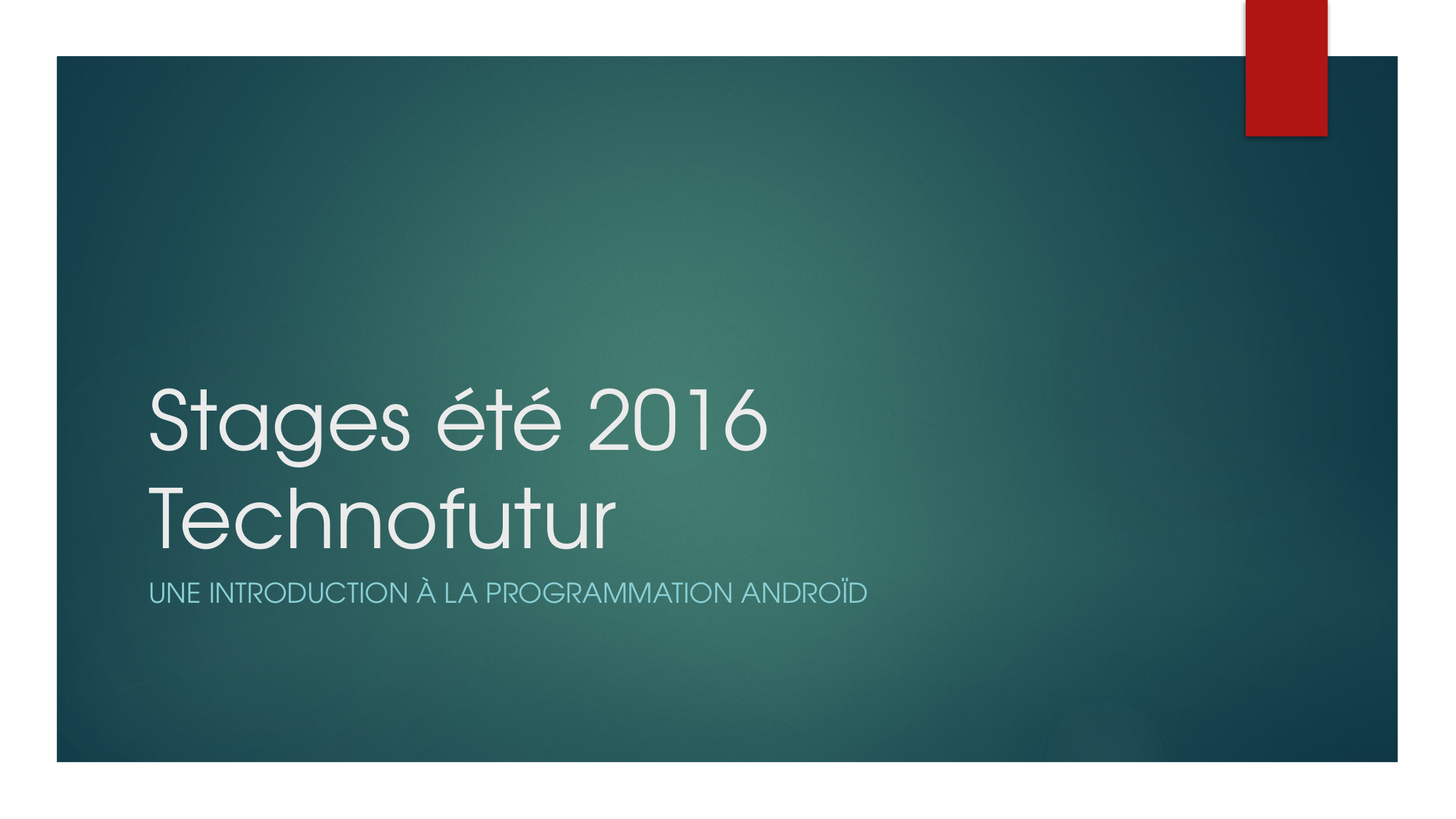

# Stages été 2016 Technofutur
Une introduction à la programmation Androïd